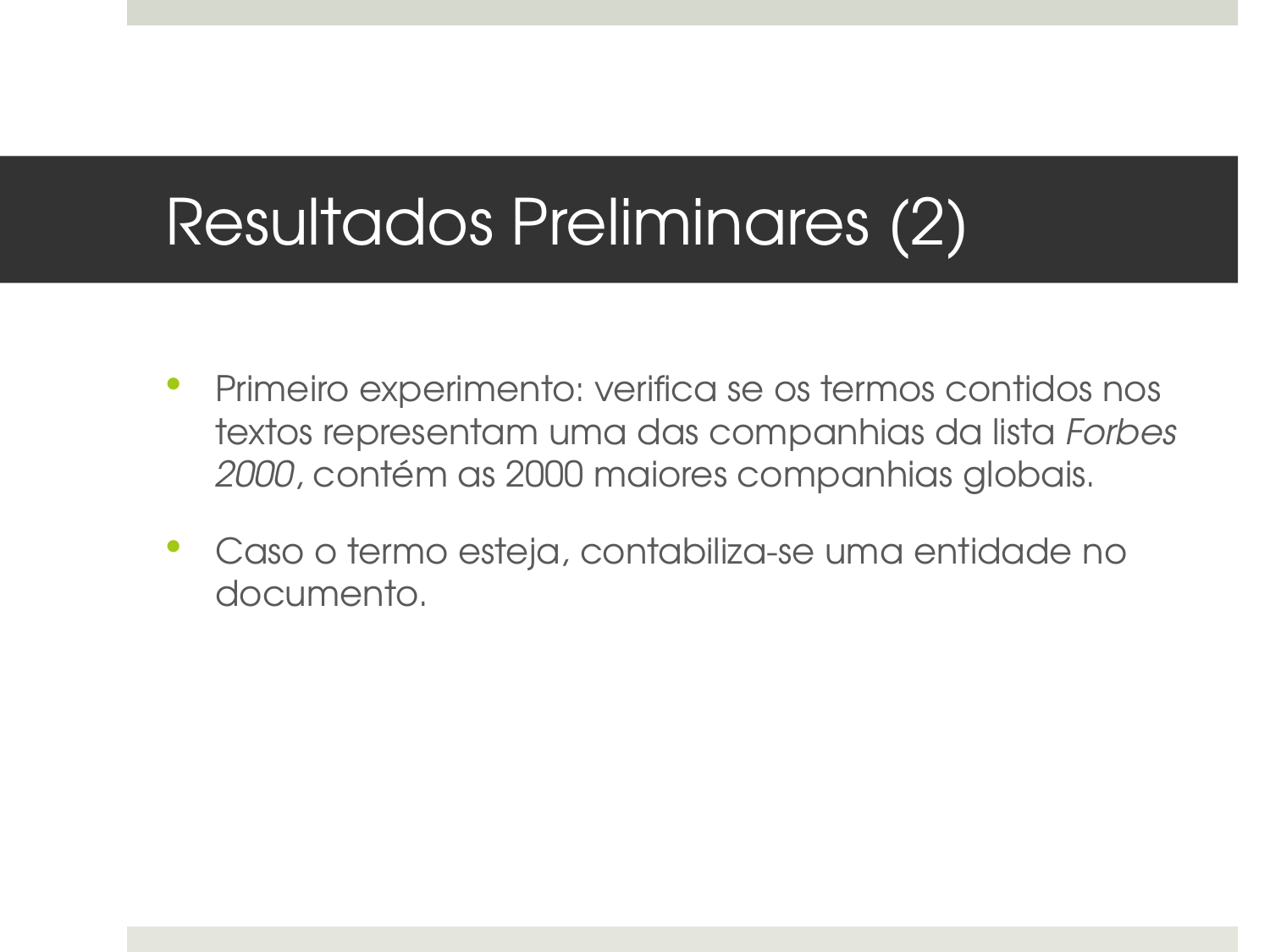

# Resultados Preliminares (2)
Primeiro experimento: verifica se os termos contidos nos textos representam uma das companhias da lista Forbes 2000, contém as 2000 maiores companhias globais.
Caso o termo esteja, contabiliza-se uma entidade no documento.